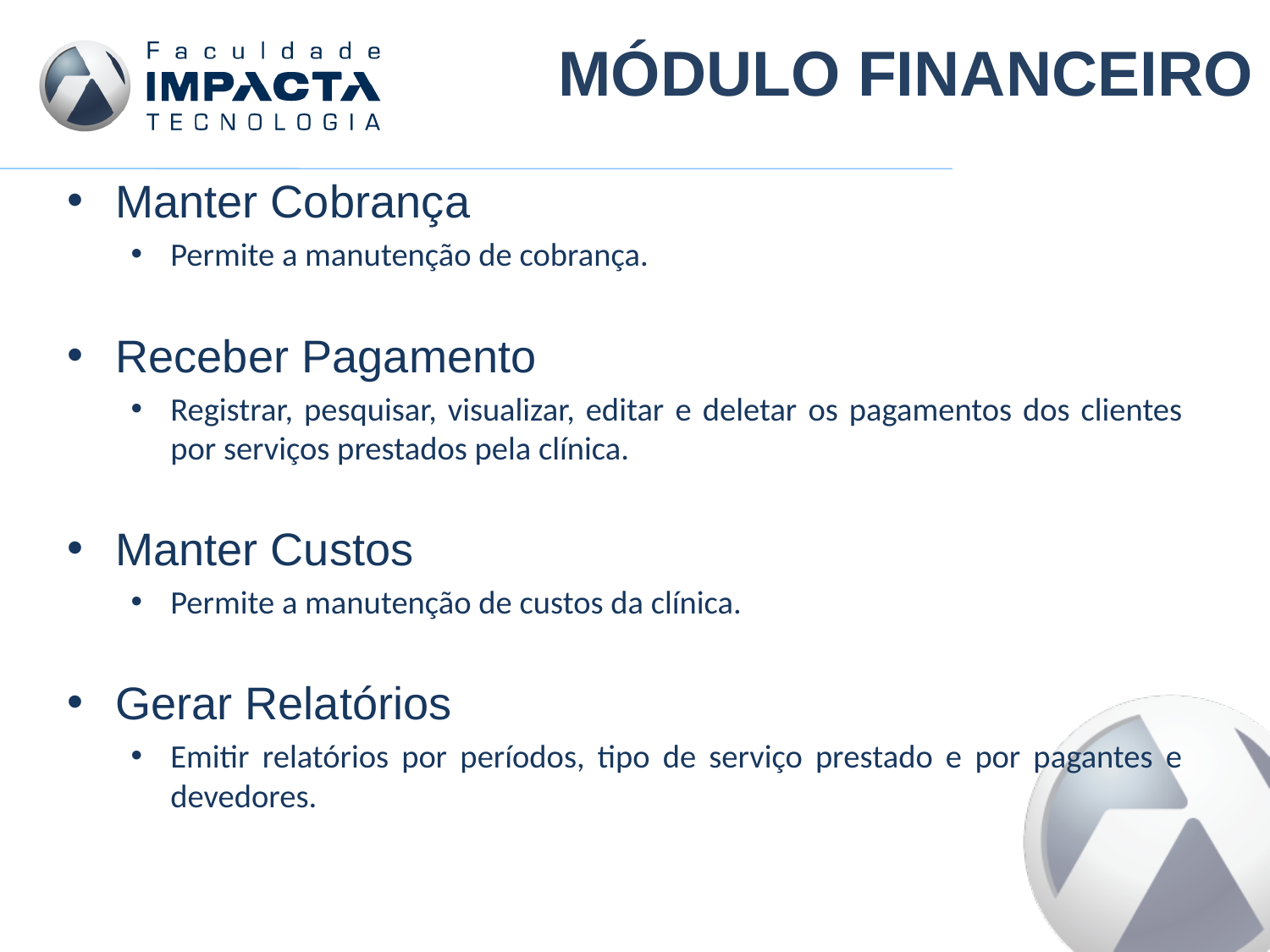

MÓDULO FINANCEIRO
Manter Cobrança
Permite a manutenção de cobrança.

Receber Pagamento
Registrar, pesquisar, visualizar, editar e deletar os pagamentos dos clientes por serviços prestados pela clínica.

Manter Custos
Permite a manutenção de custos da clínica.

Gerar Relatórios
Emitir relatórios por períodos, tipo de serviço prestado e por pagantes e devedores.